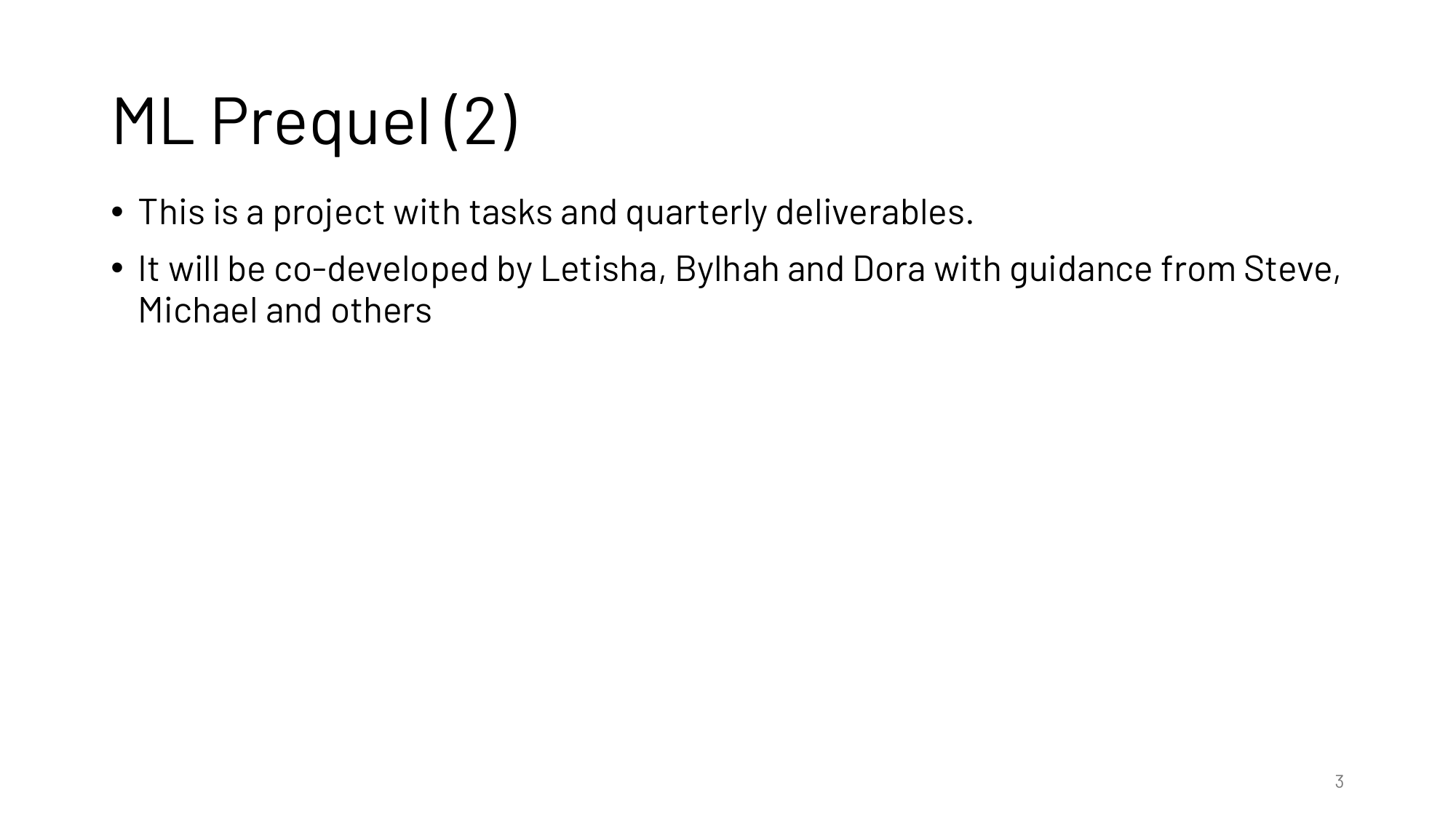

# ML Prequel (2)
This is a project with tasks and quarterly deliverables.
It will be co-developed by Letisha, Bylhah and Dora with guidance from Steve, Michael and others
3